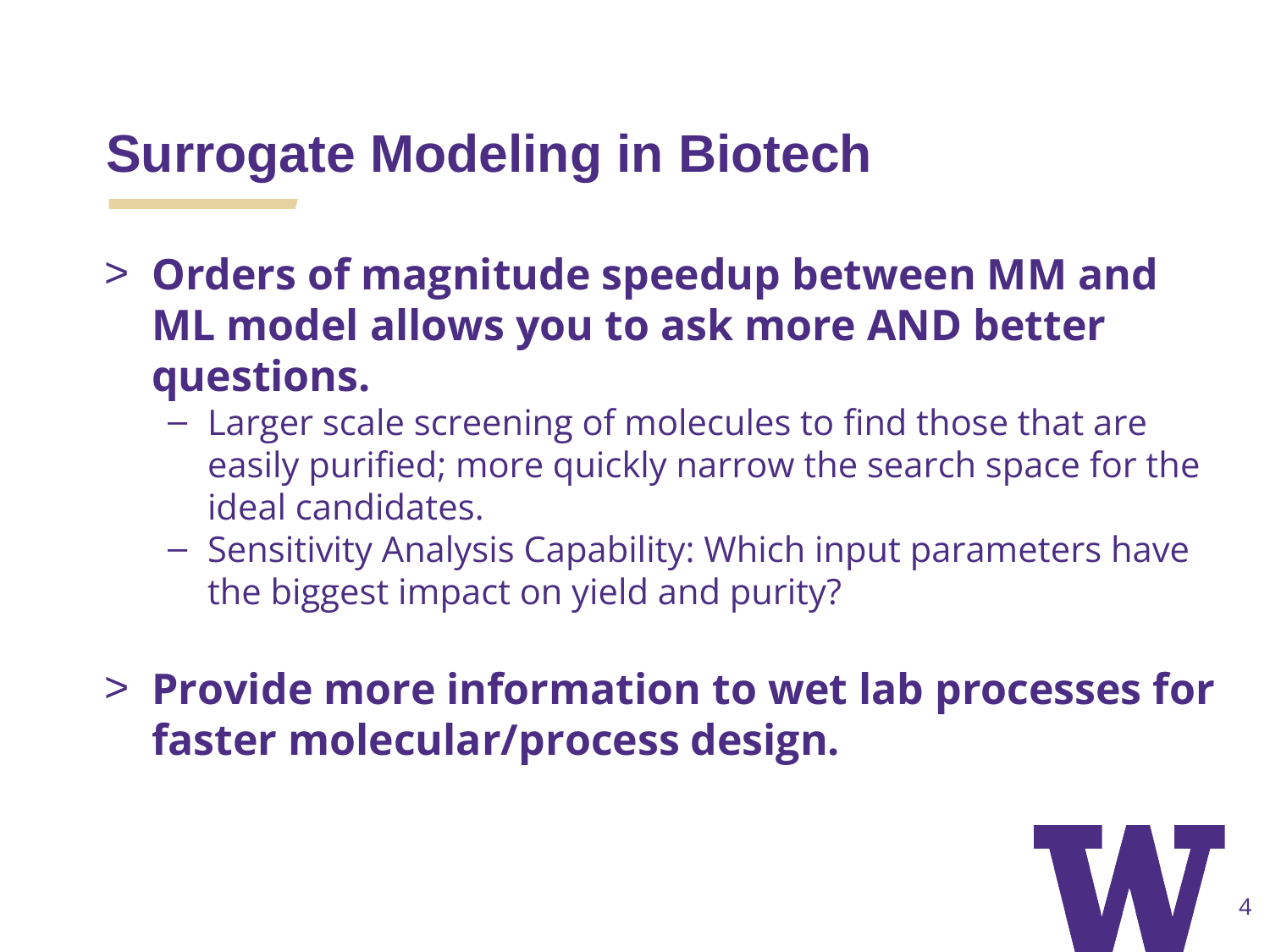

# Surrogate Modeling in Biotech
Orders of magnitude speedup between MM and ML model allows you to ask more AND better questions.
Larger scale screening of molecules to find those that are easily purified; more quickly narrow the search space for the ideal candidates.
Sensitivity Analysis Capability: Which input parameters have the biggest impact on yield and purity?

Provide more information to wet lab processes for faster molecular/process design.

4